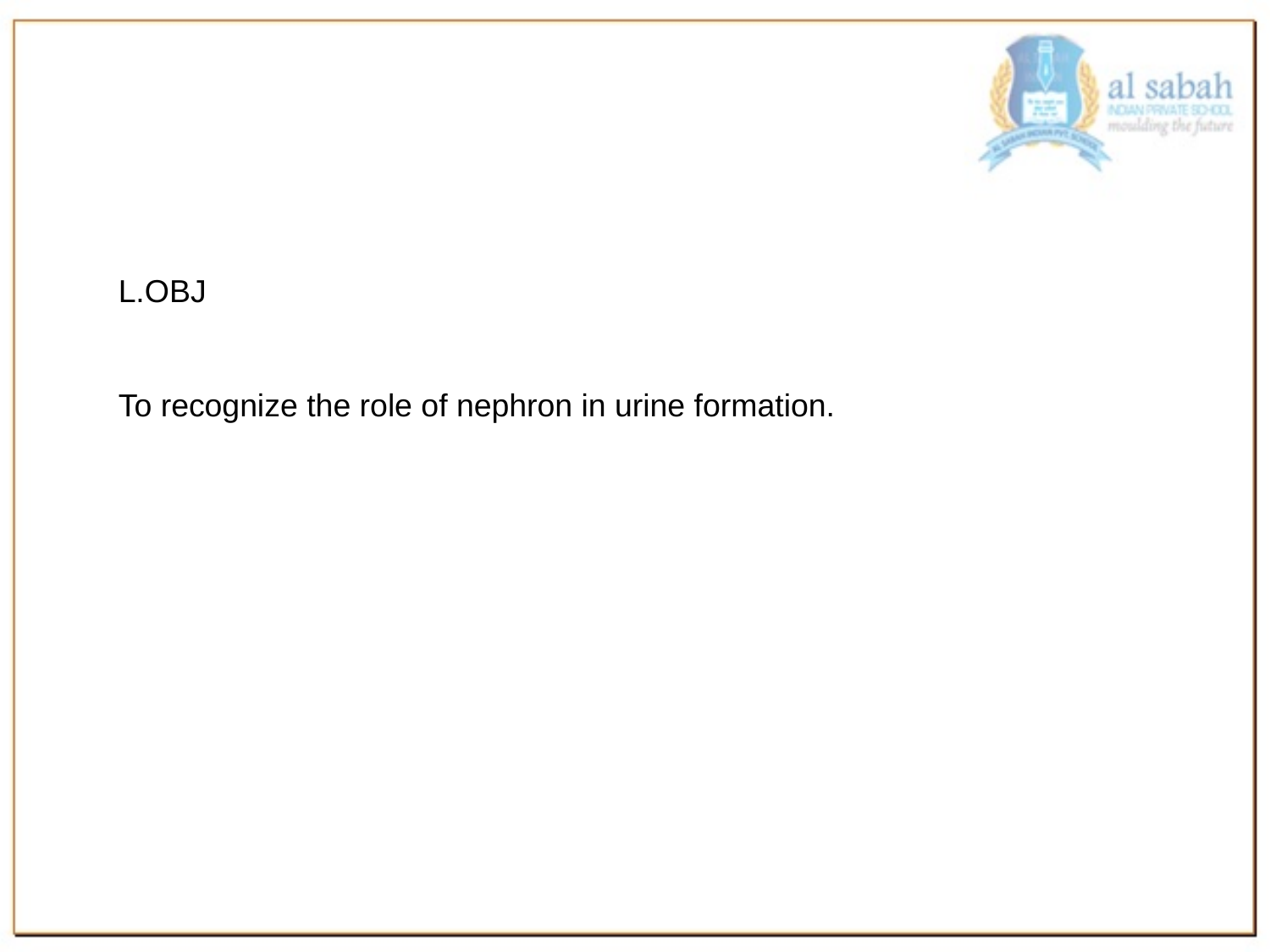

# L
L.OBJ

To recognize the role of nephron in urine formation.